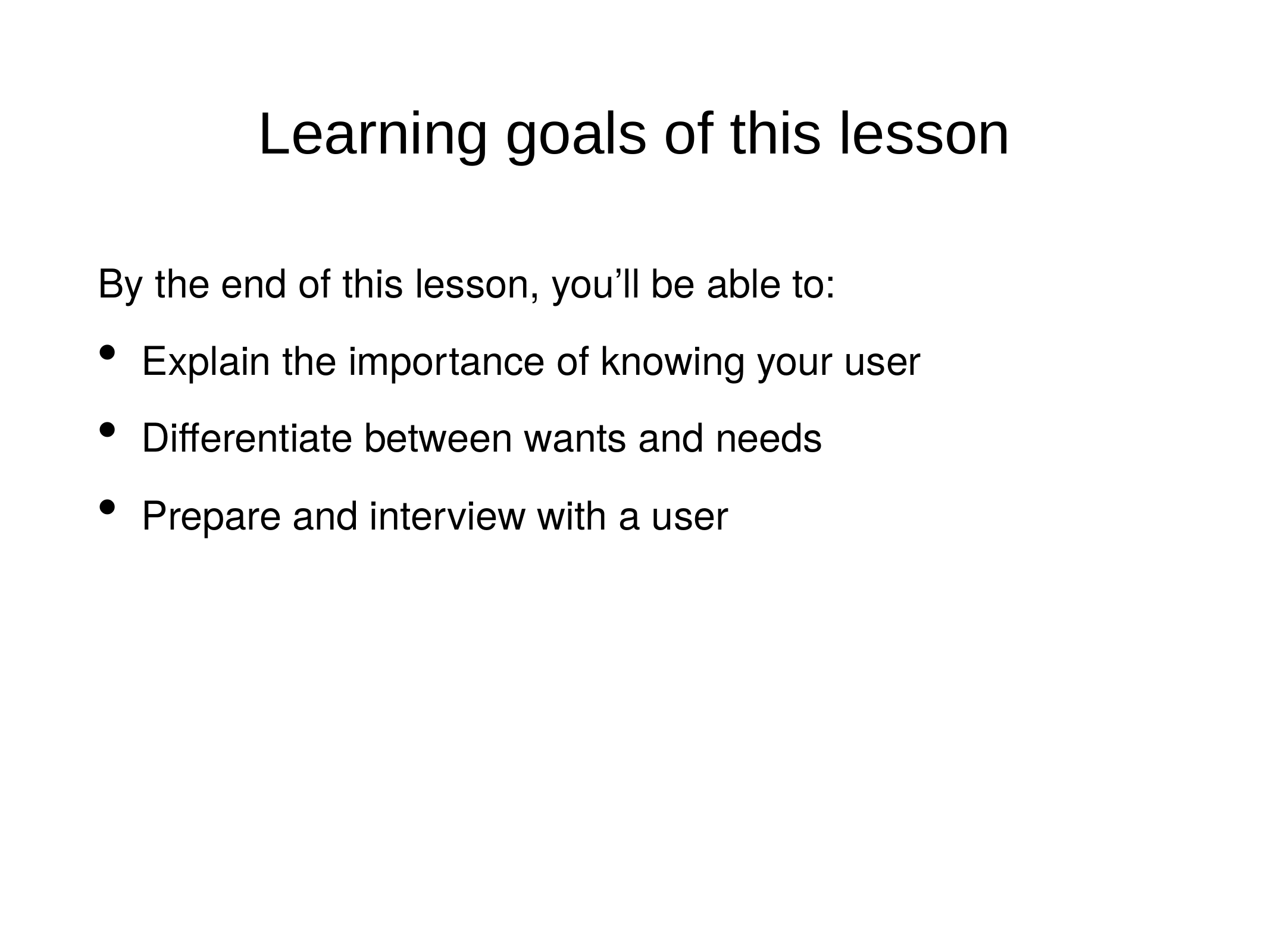

# Learning goals of this lesson
By the end of this lesson, you’ll be able to:
Explain the importance of knowing your user
Differentiate between wants and needs
Prepare and interview with a user